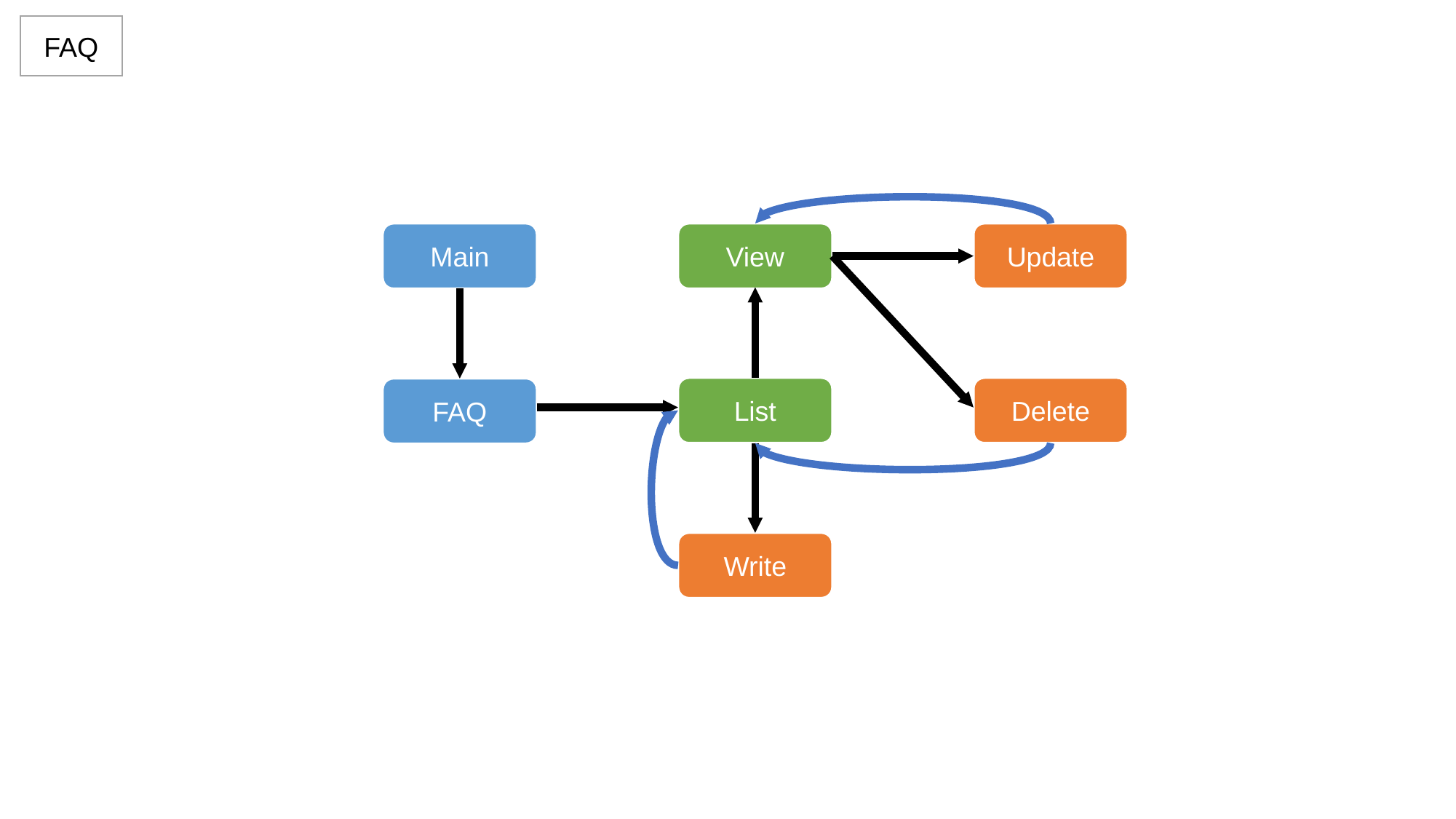

FAQ
Main
View
Update
List
Delete
FAQ
Write